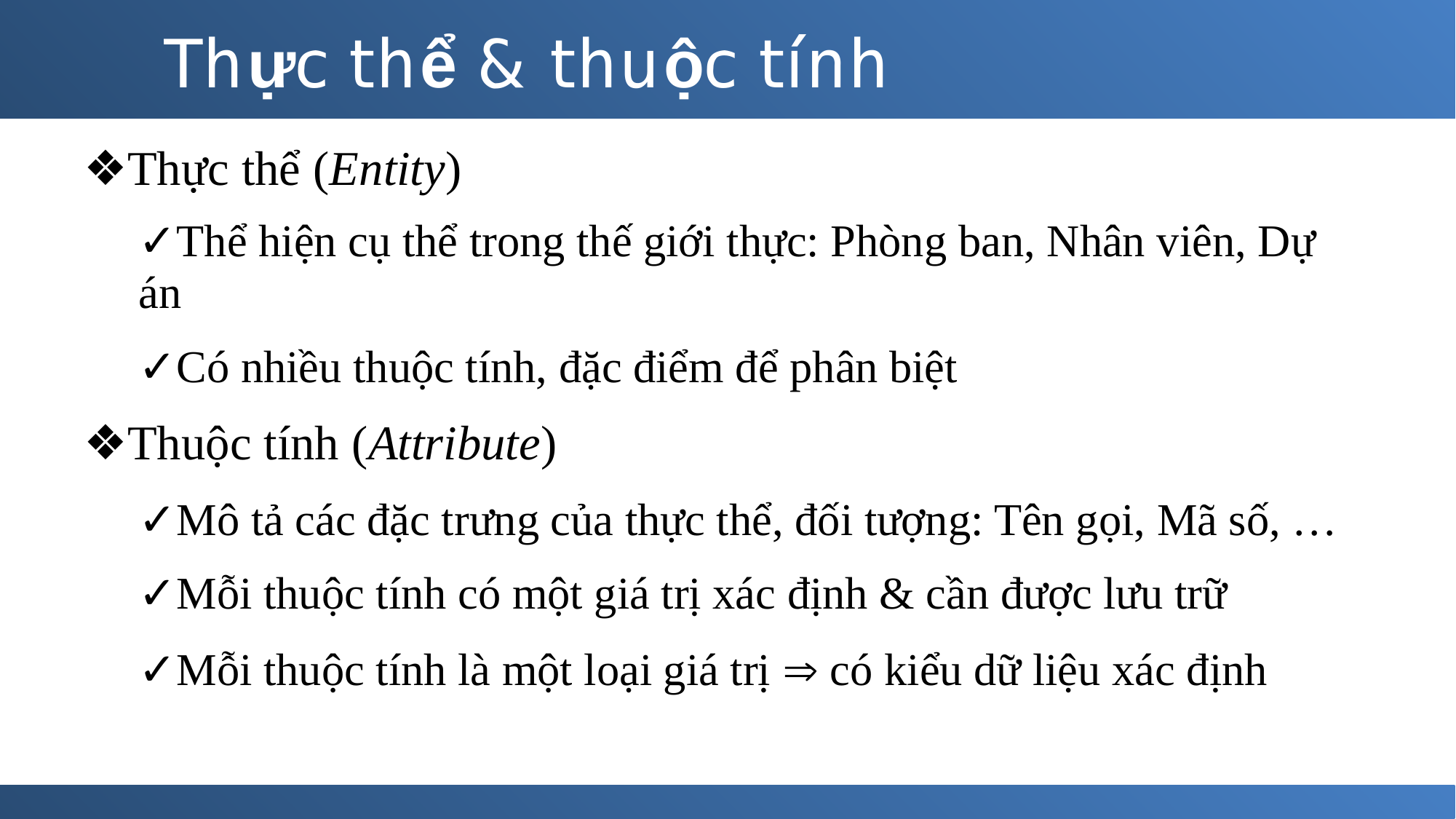

Thực
thể
&
thuộc
tính
❖Thực thể (Entity)
✓Thể hiện cụ thể trong thế giới thực: Phòng ban, Nhân viên, Dự án
✓Có nhiều thuộc tính, đặc điểm để phân biệt
❖Thuộc tính (Attribute)
✓Mô tả các đặc trưng của thực thể, đối tượng: Tên gọi, Mã số, …
✓Mỗi thuộc tính có một giá trị xác định & cần được lưu trữ
✓Mỗi thuộc tính là một loại giá trị ⇒ có kiểu dữ liệu xác định